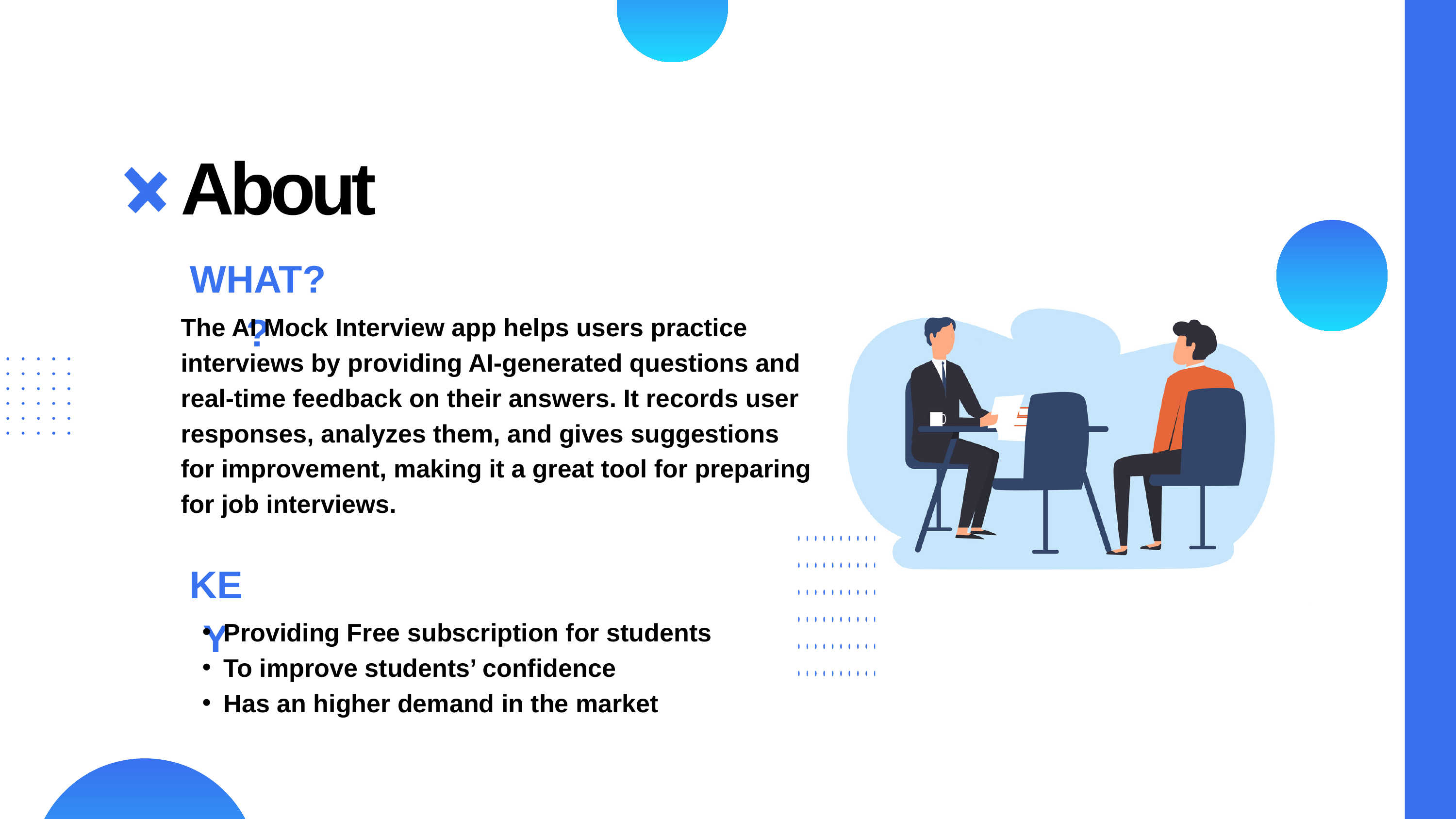

About

WHAT??

The AI Mock Interview app helps users practice interviews by providing AI-generated questions and real-time feedback on their answers. It records user responses, analyzes them, and gives suggestions for improvement, making it a great tool for preparing for job interviews.

KEY

Providing Free subscription for students
To improve students’ confidence
Has an higher demand in the market